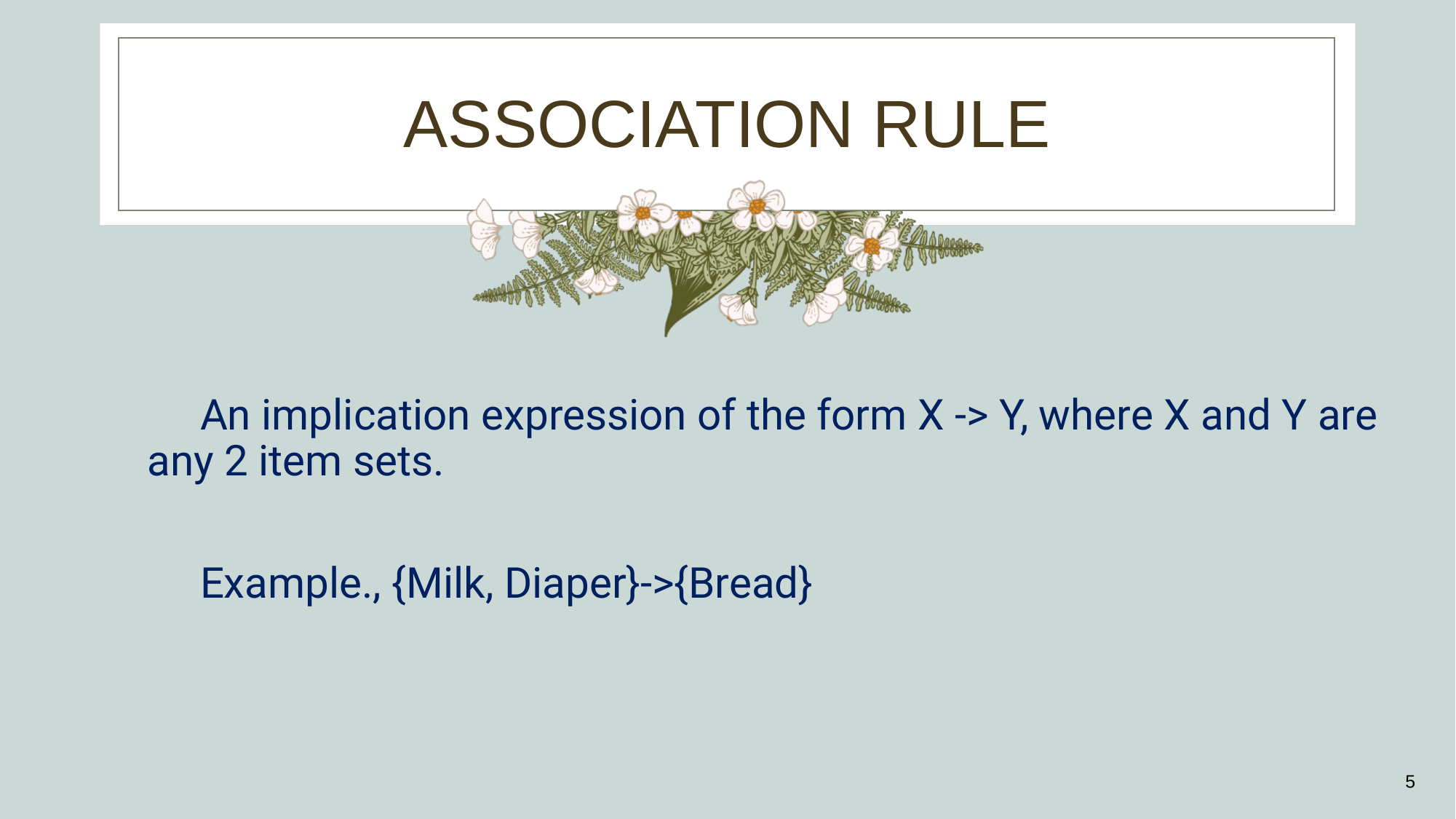

# ASSOCIATION RULE
     An implication expression of the form X -> Y, where X and Y are any 2 item sets.

     Example., {Milk, Diaper}->{Bread}
5